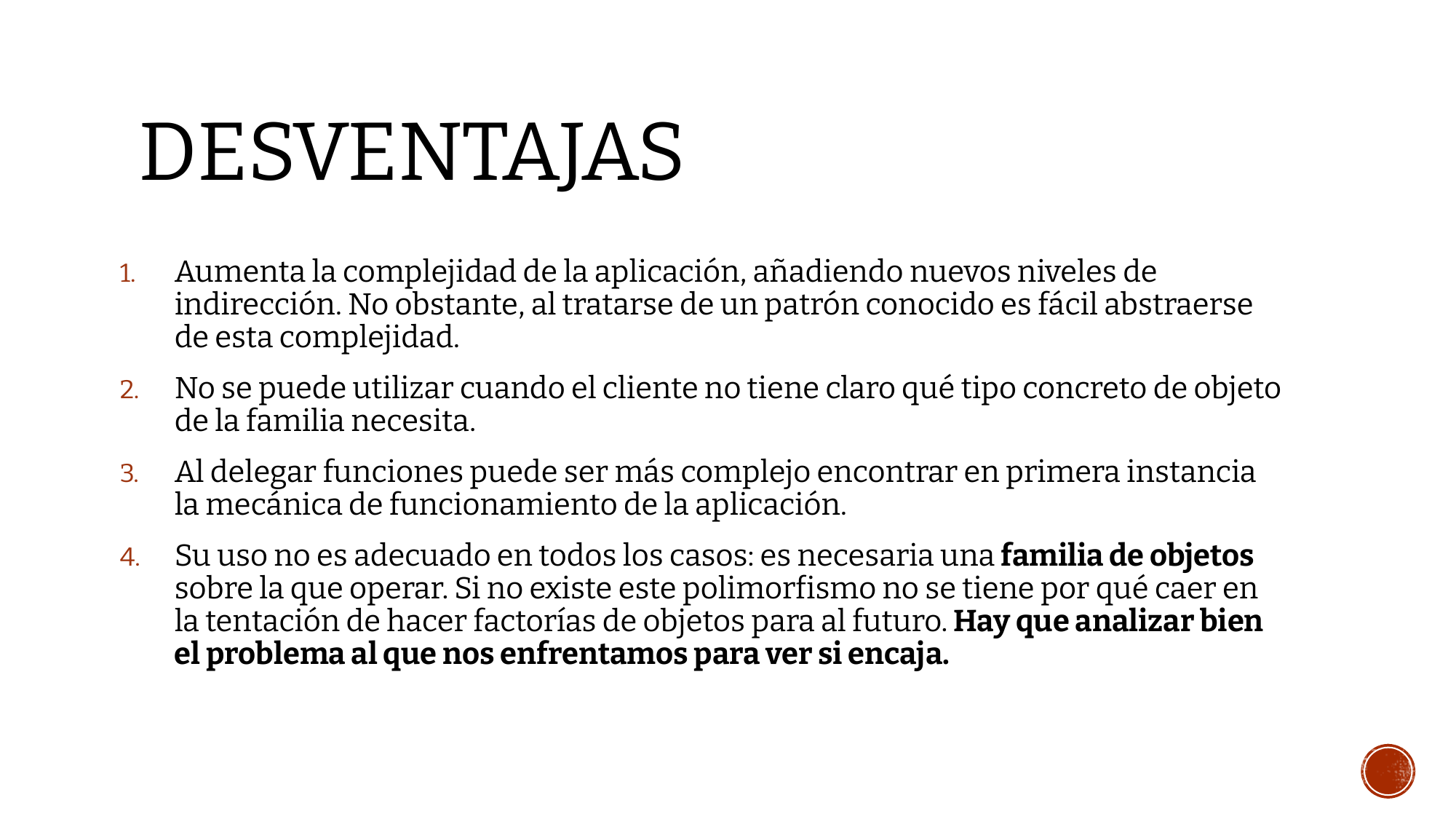

# desventajas
Aumenta la complejidad de la aplicación, añadiendo nuevos niveles de indirección. No obstante, al tratarse de un patrón conocido es fácil abstraerse de esta complejidad.
No se puede utilizar cuando el cliente no tiene claro qué tipo concreto de objeto de la familia necesita.
Al delegar funciones puede ser más complejo encontrar en primera instancia la mecánica de funcionamiento de la aplicación.
Su uso no es adecuado en todos los casos: es necesaria una familia de objetos sobre la que operar. Si no existe este polimorfismo no se tiene por qué caer en la tentación de hacer factorías de objetos para al futuro. Hay que analizar bien el problema al que nos enfrentamos para ver si encaja.